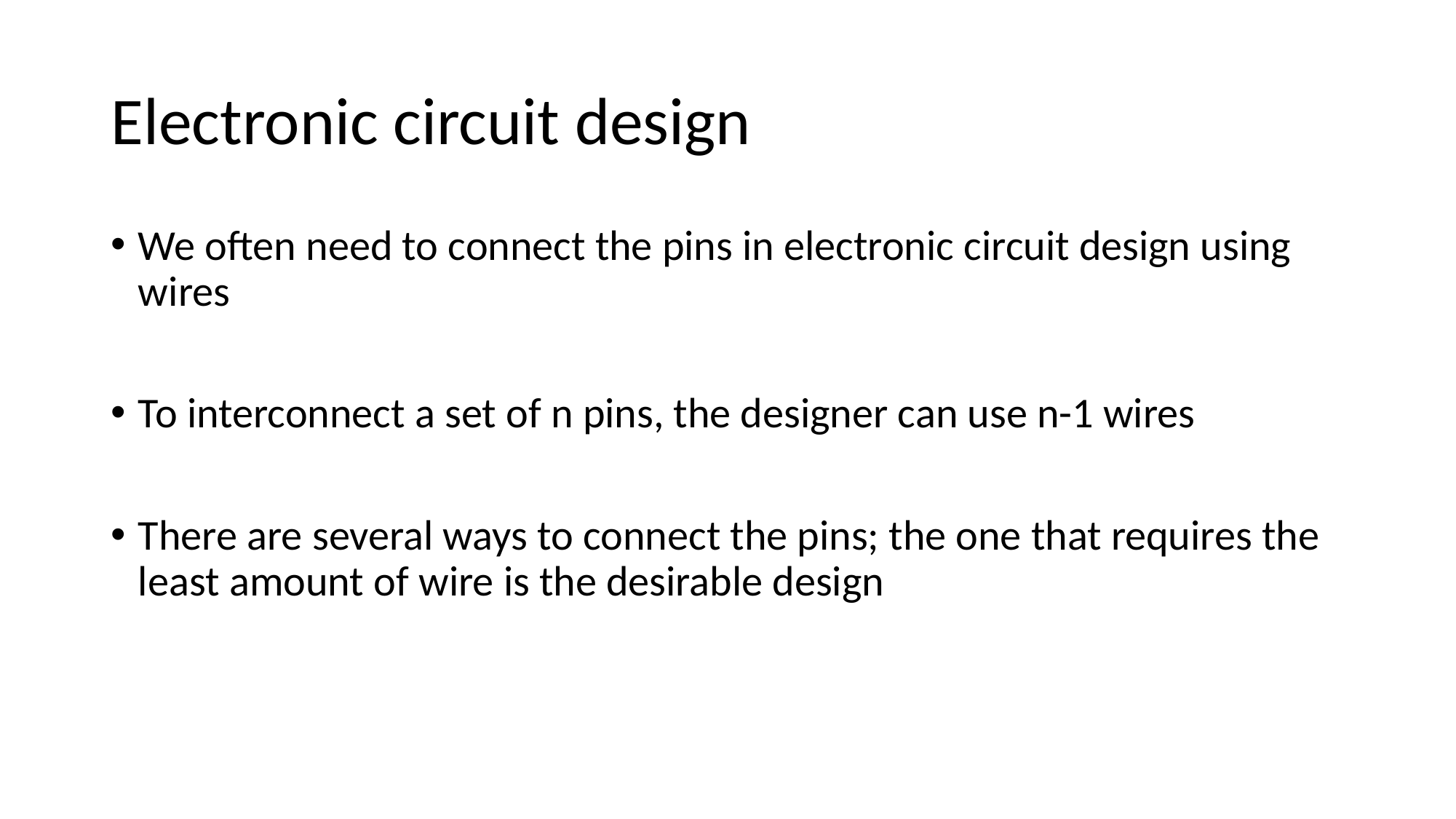

# Electronic circuit design
We often need to connect the pins in electronic circuit design using wires

To interconnect a set of n pins, the designer can use n-1 wires

There are several ways to connect the pins; the one that requires the least amount of wire is the desirable design